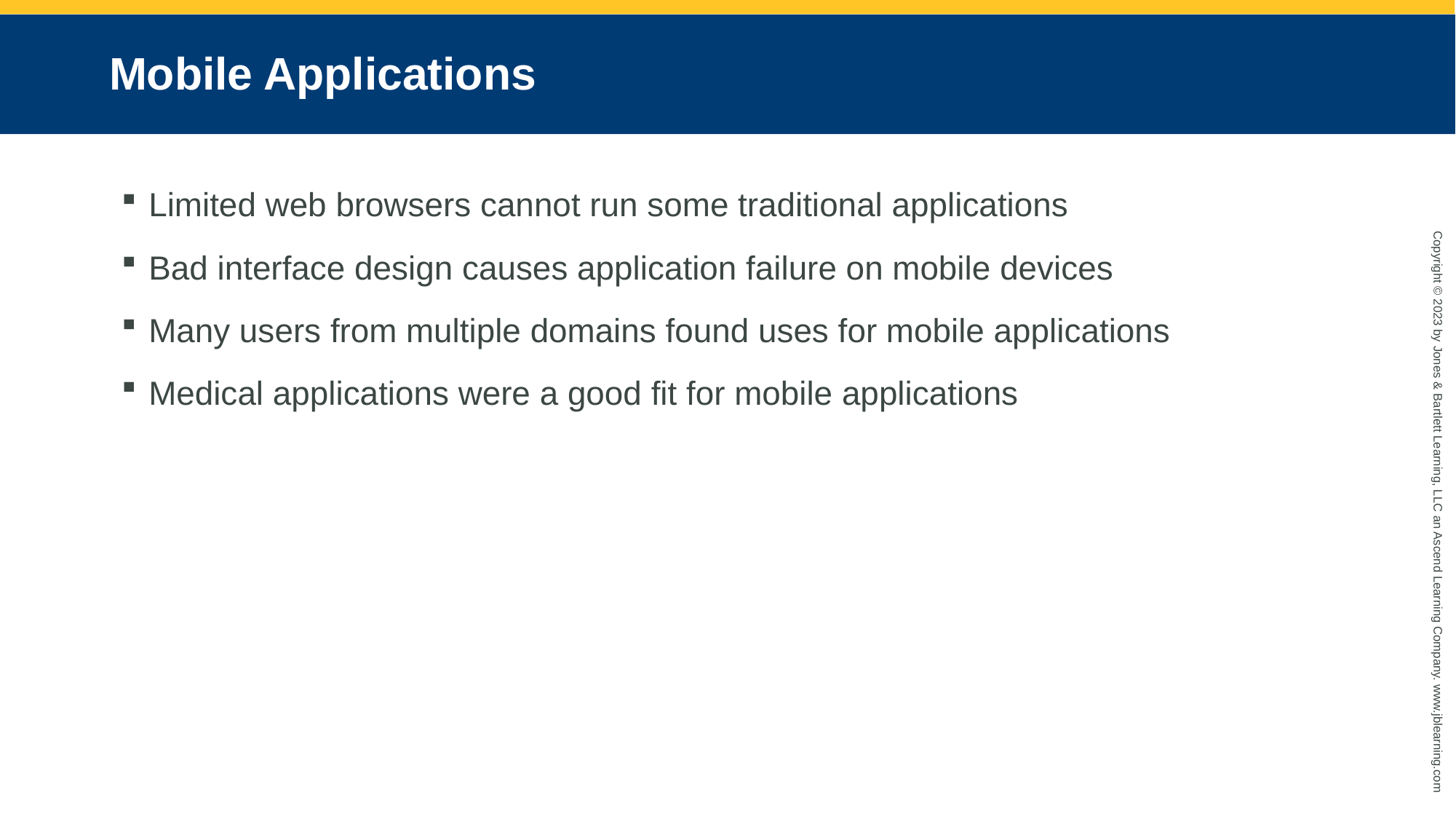

# Mobile Applications
Limited web browsers cannot run some traditional applications
Bad interface design causes application failure on mobile devices
Many users from multiple domains found uses for mobile applications
Medical applications were a good fit for mobile applications